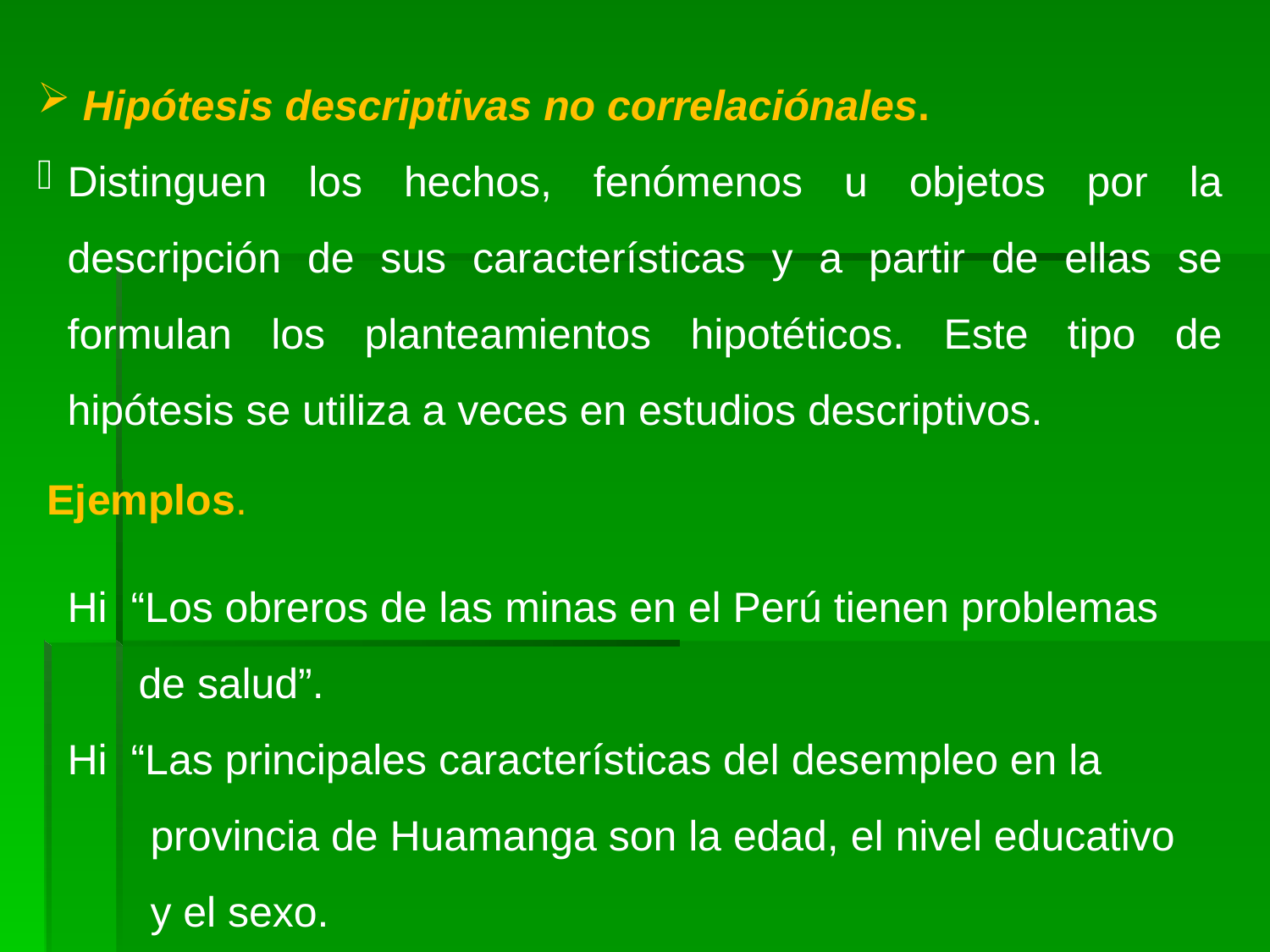

Hipótesis descriptivas no correlaciónales.
Distinguen los hechos, fenómenos u objetos por la descripción de sus características y a partir de ellas se formulan los planteamientos hipotéticos. Este tipo de hipótesis se utiliza a veces en estudios descriptivos.
Ejemplos.
Hi  “Los obreros de las minas en el Perú tienen problemas
      de salud”.
Hi  “Las principales características del desempleo en la
       provincia de Huamanga son la edad, el nivel educativo
       y el sexo.